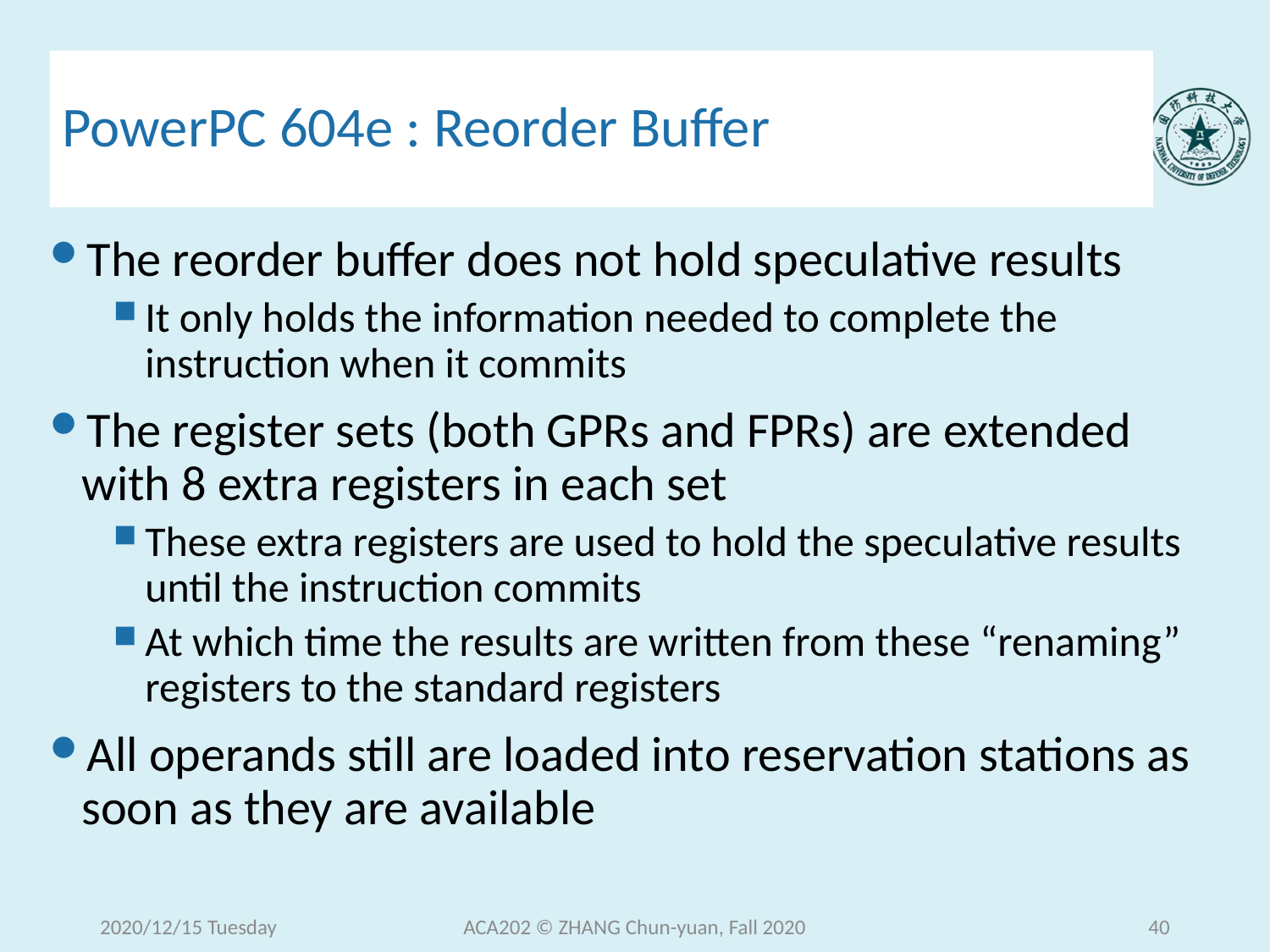

# PowerPC 604e : Reorder Buffer
The reorder buffer does not hold speculative results
It only holds the information needed to complete the instruction when it commits
The register sets (both GPRs and FPRs) are extended with 8 extra registers in each set
These extra registers are used to hold the speculative results until the instruction commits
At which time the results are written from these “renaming” registers to the standard registers
All operands still are loaded into reservation stations as soon as they are available
2020/12/15 Tuesday
ACA202 © ZHANG Chun-yuan, Fall 2020
40